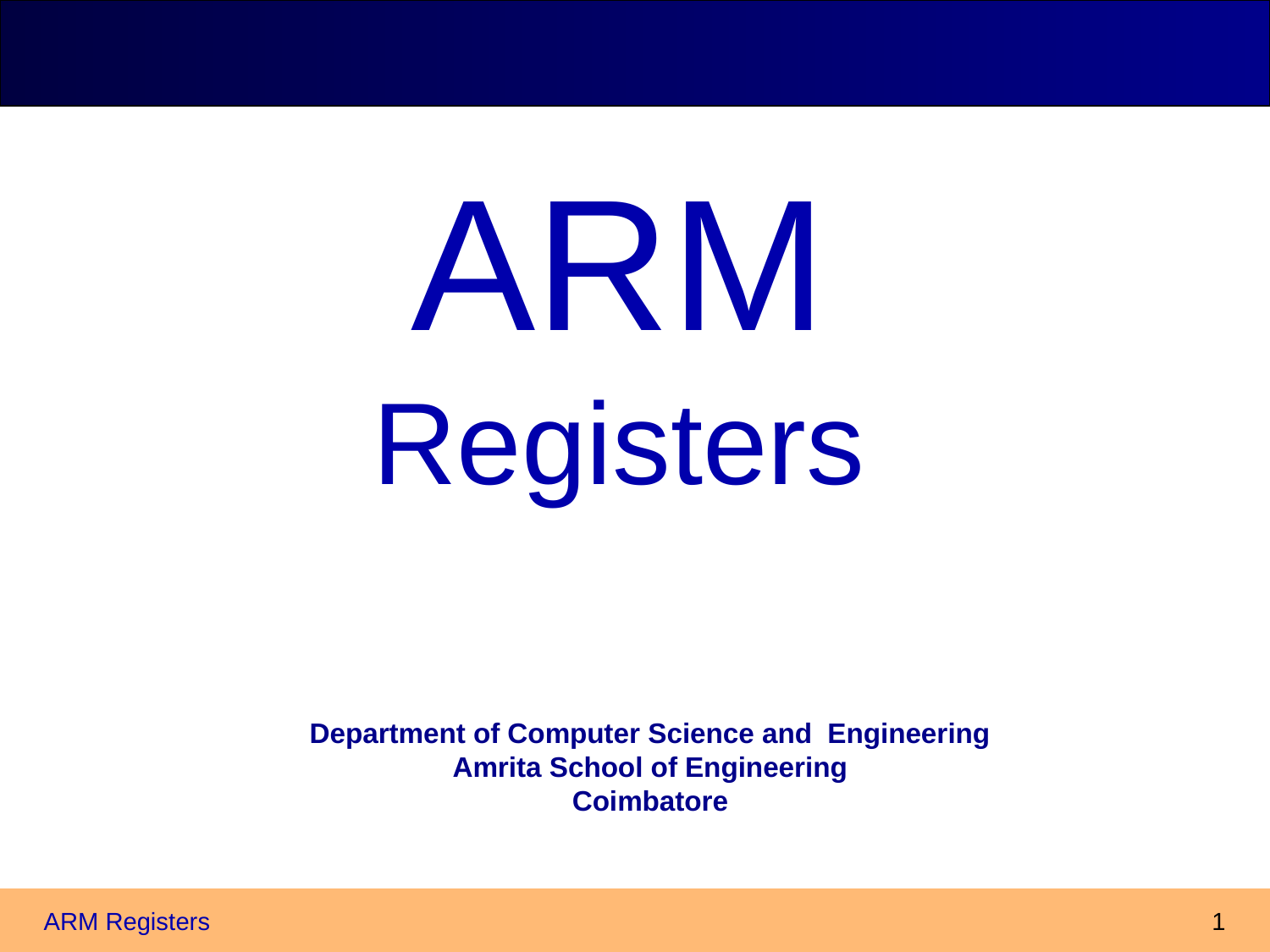

ARM
Registers
Department of Computer Science and  Engineering
Amrita School of Engineering
Coimbatore
ARM Registers
1